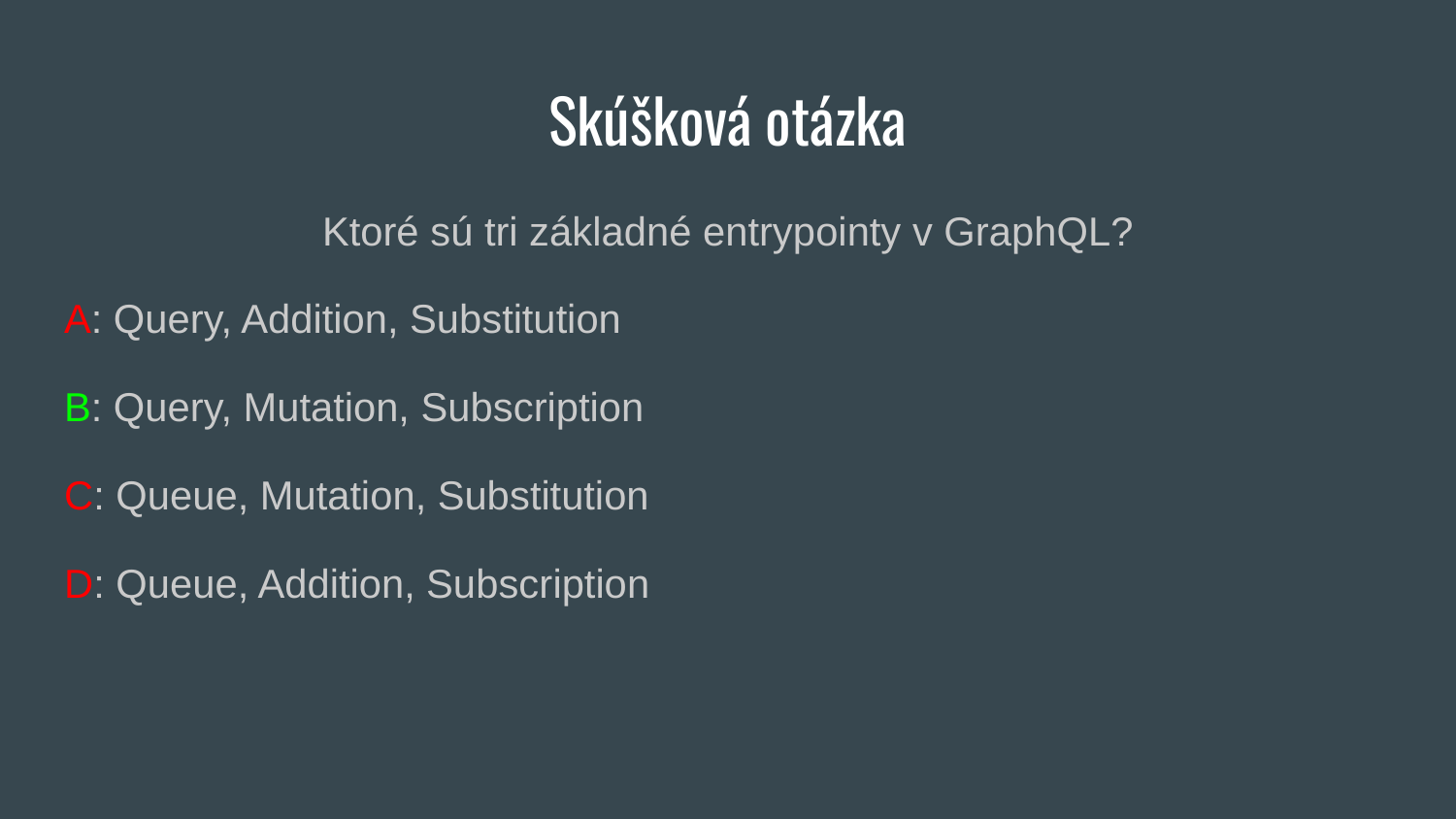

# Skúšková otázka
Ktoré sú tri základné entrypointy v GraphQL?
A: Query, Addition, Substitution
B: Query, Mutation, Subscription
C: Queue, Mutation, Substitution
D: Queue, Addition, Subscription